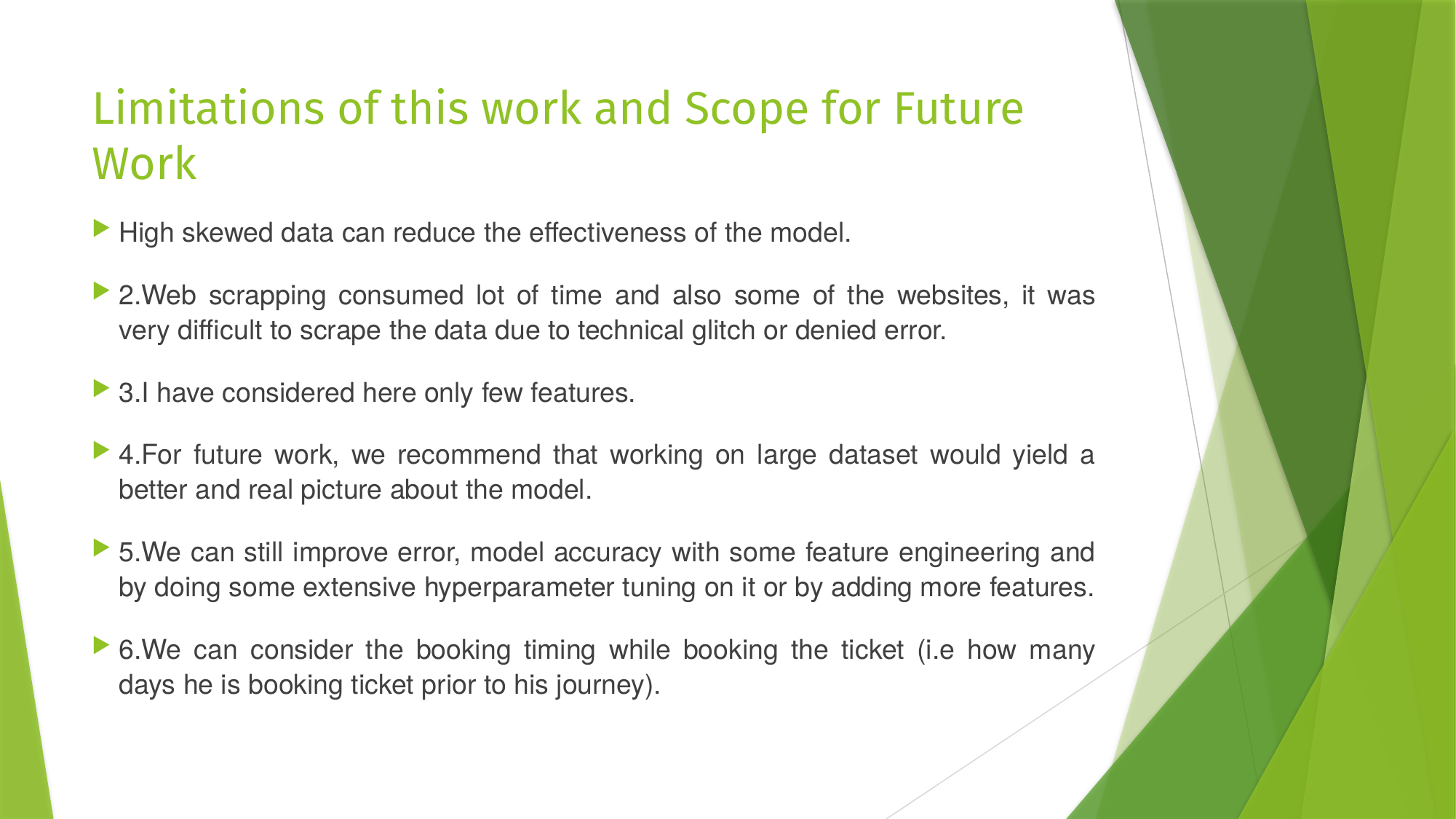

# Limitations of this work and Scope for Future Work
High skewed data can reduce the effectiveness of the model.
2.Web scrapping consumed lot of time and also some of the websites, it was very difficult to scrape the data due to technical glitch or denied error.
3.I have considered here only few features.
4.For future work, we recommend that working on large dataset would yield a better and real picture about the model.
5.We can still improve error, model accuracy with some feature engineering and by doing some extensive hyperparameter tuning on it or by adding more features.
6.We can consider the booking timing while booking the ticket (i.e how many days he is booking ticket prior to his journey).